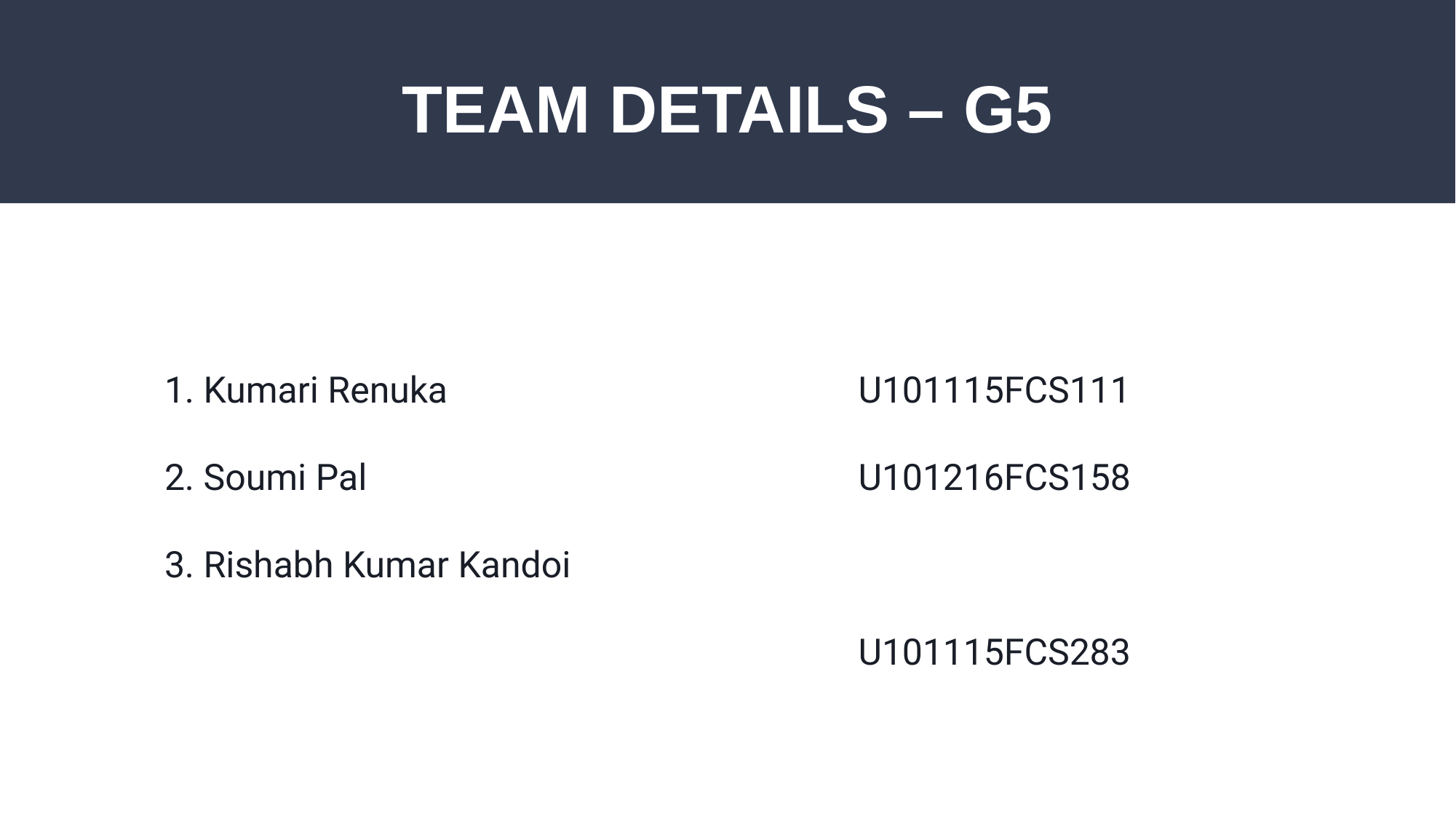

# TEAM DETAILS – G5
1. Kumari Renuka
2. Soumi Pal
3. Rishabh Kumar Kandoi
U101115FCS111
U101216FCS158
U101115FCS283